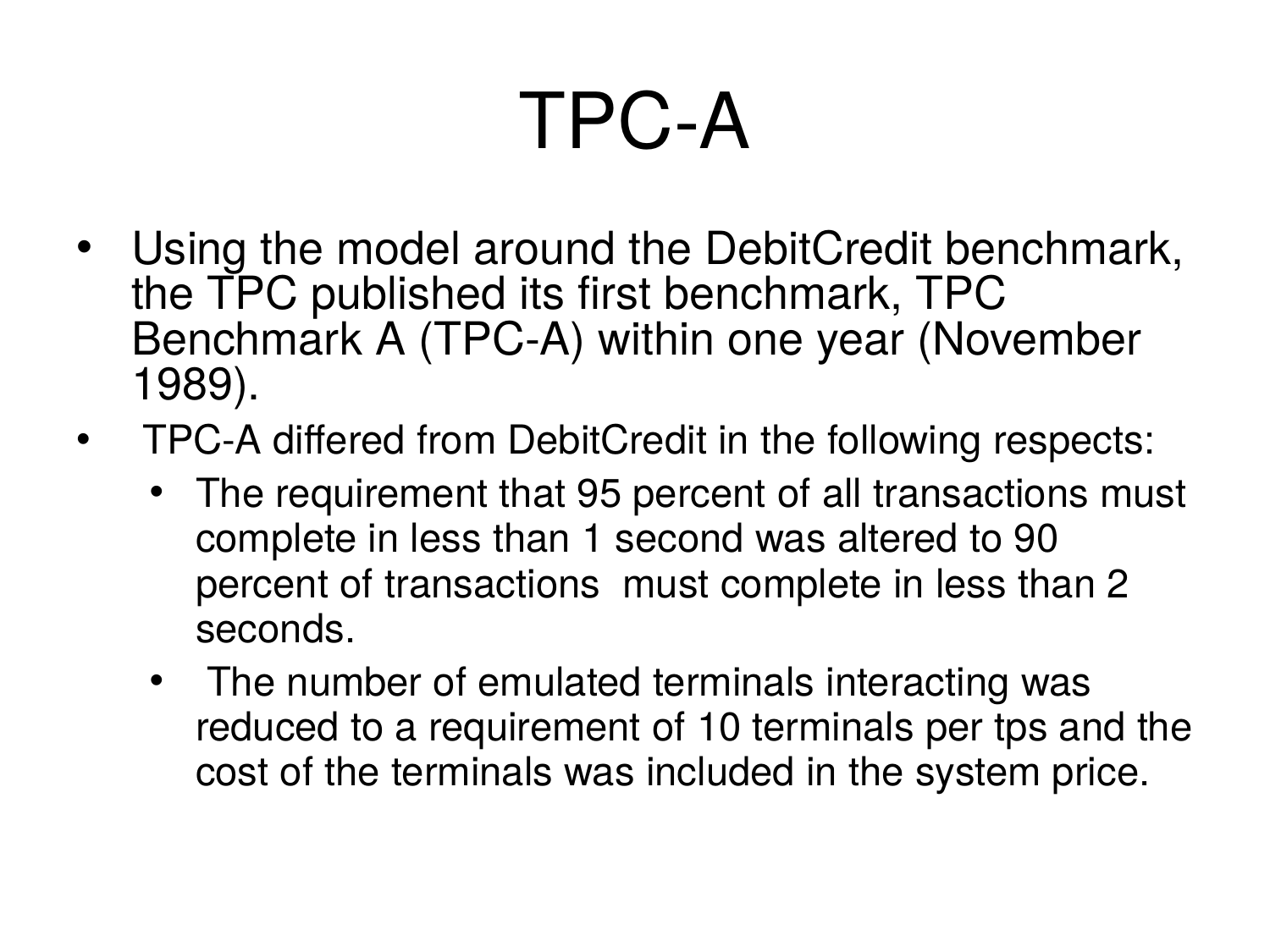

# TPC-A
Using the model around the DebitCredit benchmark, the TPC published its first benchmark, TPC Benchmark A (TPC-A) within one year (November 1989).
 TPC-A differed from DebitCredit in the following respects:
The requirement that 95 percent of all transactions must complete in less than 1 second was altered to 90 percent of transactions  must complete in less than 2 seconds.
 The number of emulated terminals interacting was reduced to a requirement of 10 terminals per tps and the cost of the terminals was included in the system price.